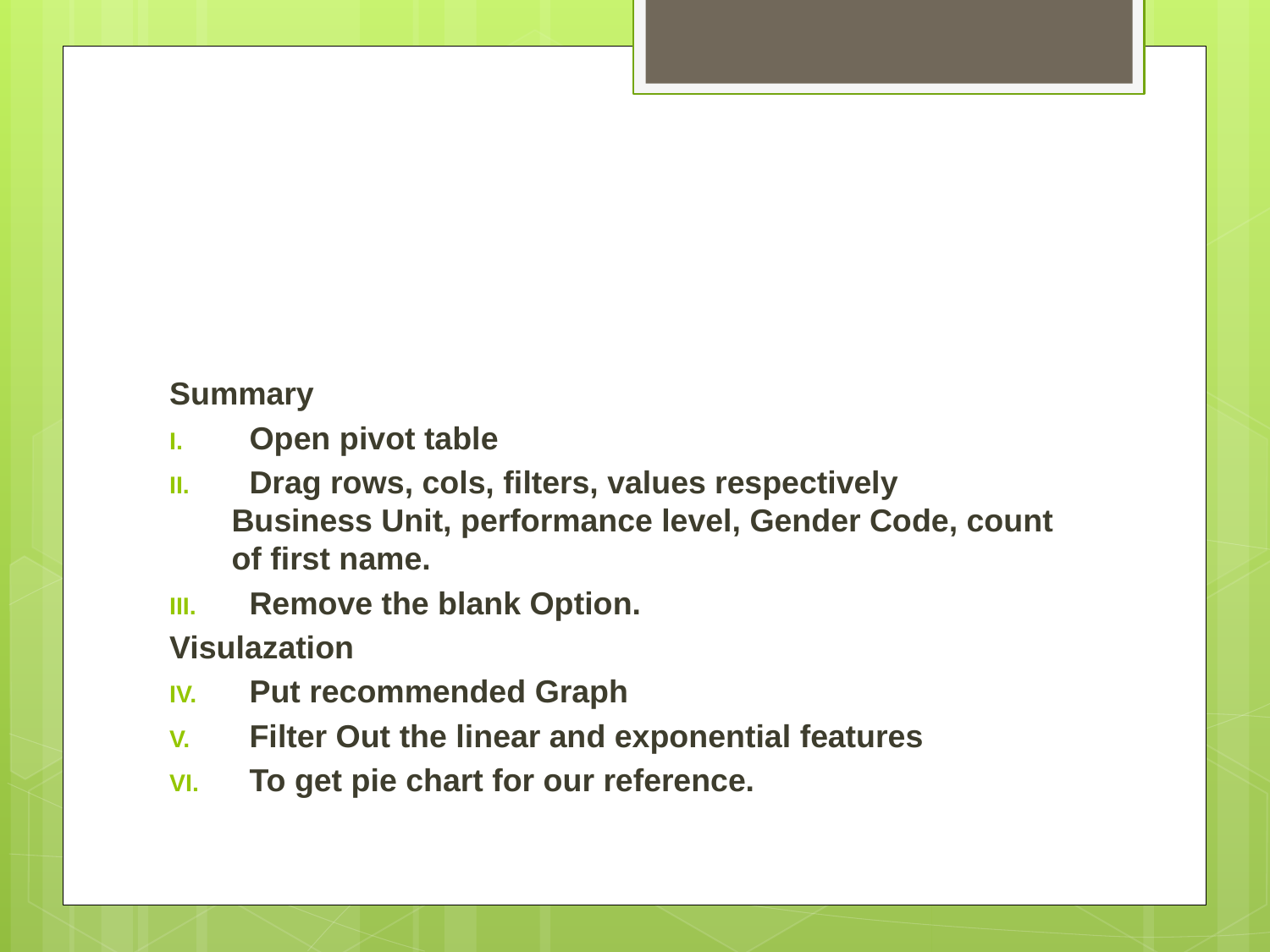

#

Summary
  Open pivot table
  Drag rows, cols, filters, values respectively    Business Unit, performance level, Gender Code, count of first name.
  Remove the blank Option.
Visulazation
  Put recommended Graph
  Filter Out the linear and exponential features
  To get pie chart for our reference.